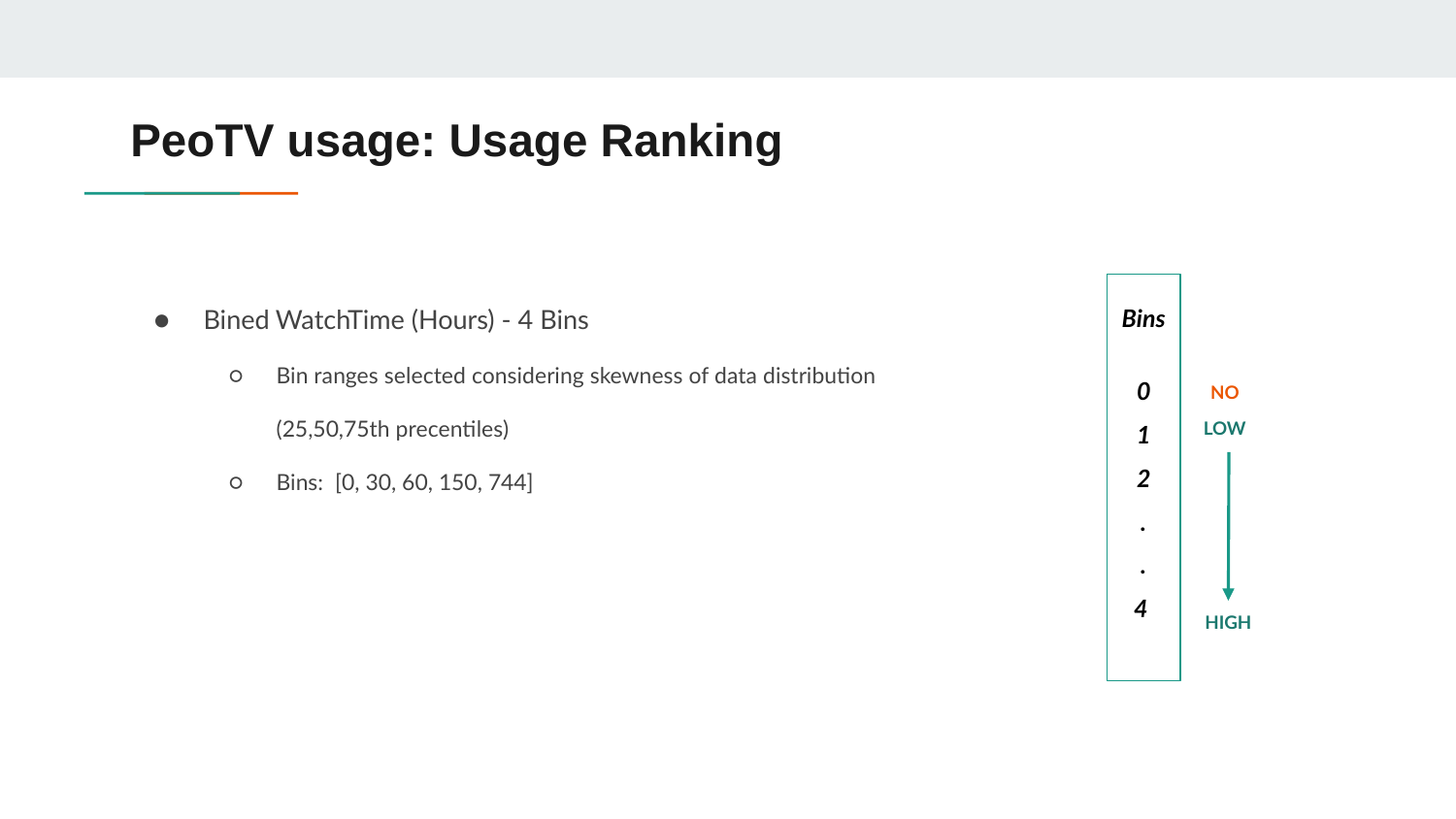

# PeoTV usage: Usage Ranking
Bined WatchTime (Hours) - 4 Bins
Bin ranges selected considering skewness of data distribution
(25,50,75th precentiles)
Bins:  [0, 30, 60, 150, 744]
Bins
0
1
2
.
.
4

NO
LOW
HIGH